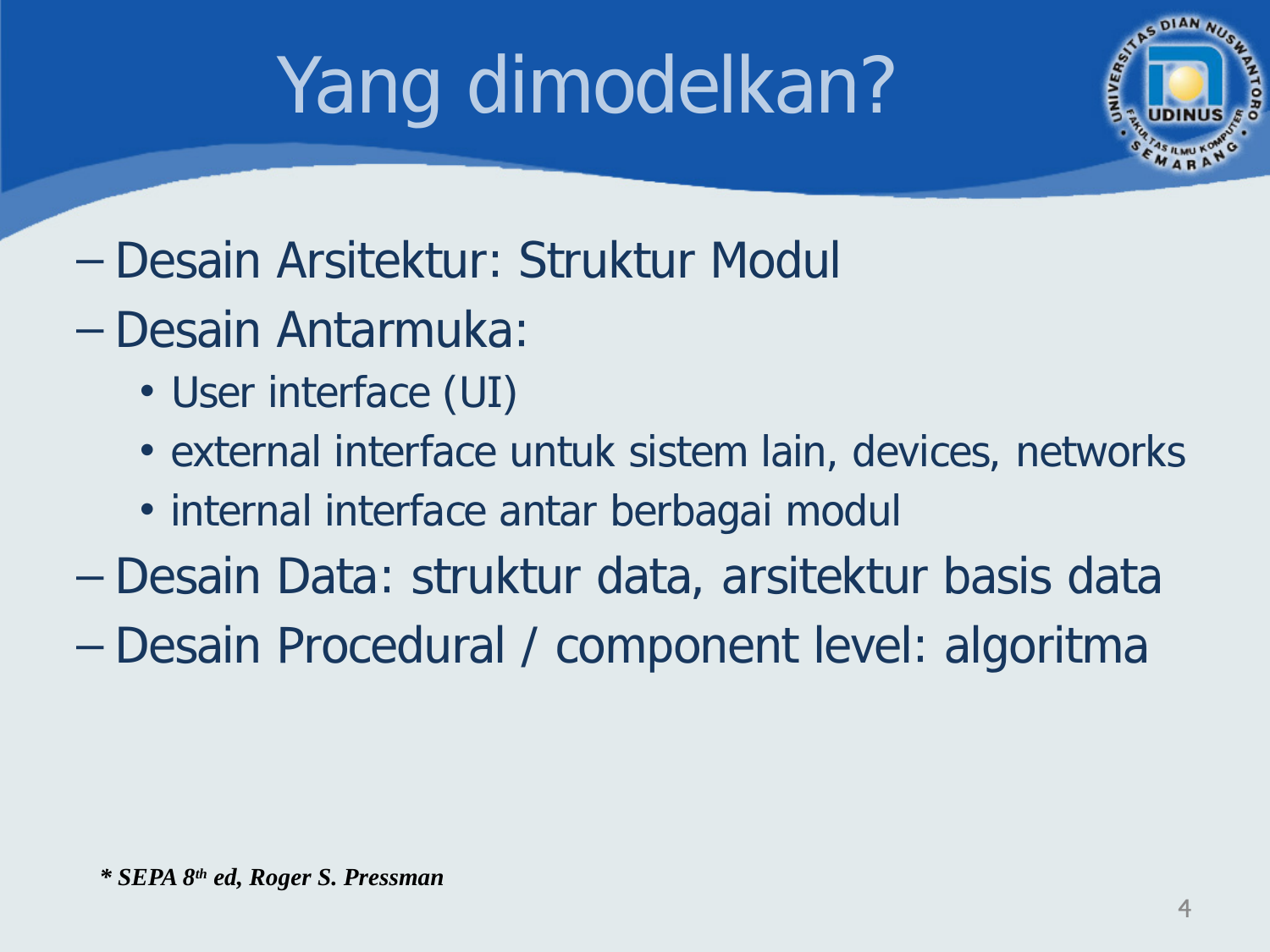

# Yang dimodelkan?
Desain Arsitektur: Struktur Modul
Desain Antarmuka:
User interface (UI)
external interface untuk sistem lain, devices, networks
internal interface antar berbagai modul
Desain Data: struktur data, arsitektur basis data
Desain Procedural / component level: algoritma
* SEPA 8th ed, Roger S. Pressman
4